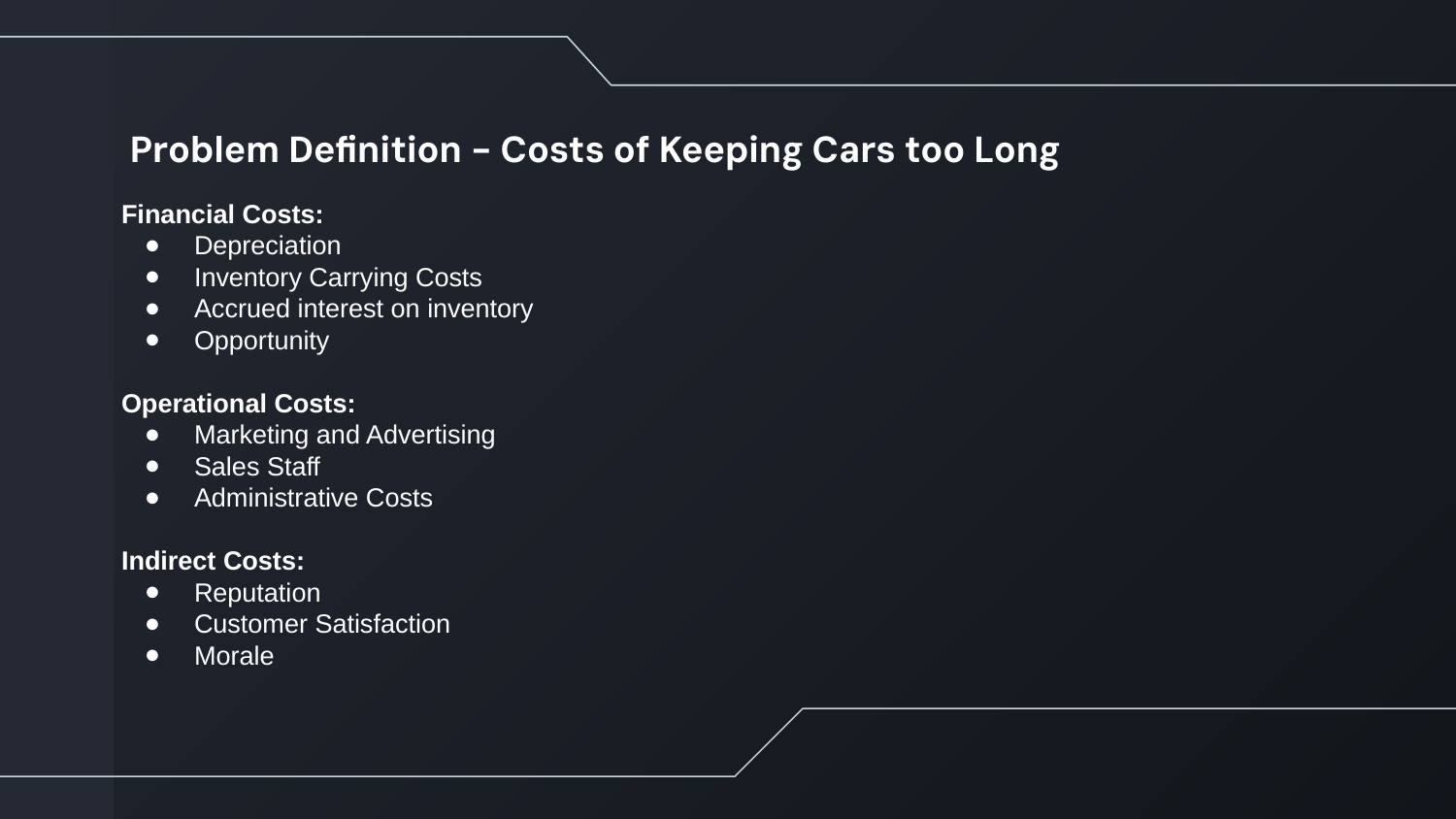

Problem Definition - Costs of Keeping Cars too Long
Financial Costs:
Depreciation
Inventory Carrying Costs
Accrued interest on inventory
Opportunity

Operational Costs:
Marketing and Advertising
Sales Staff
Administrative Costs

Indirect Costs:
Reputation
Customer Satisfaction
Morale